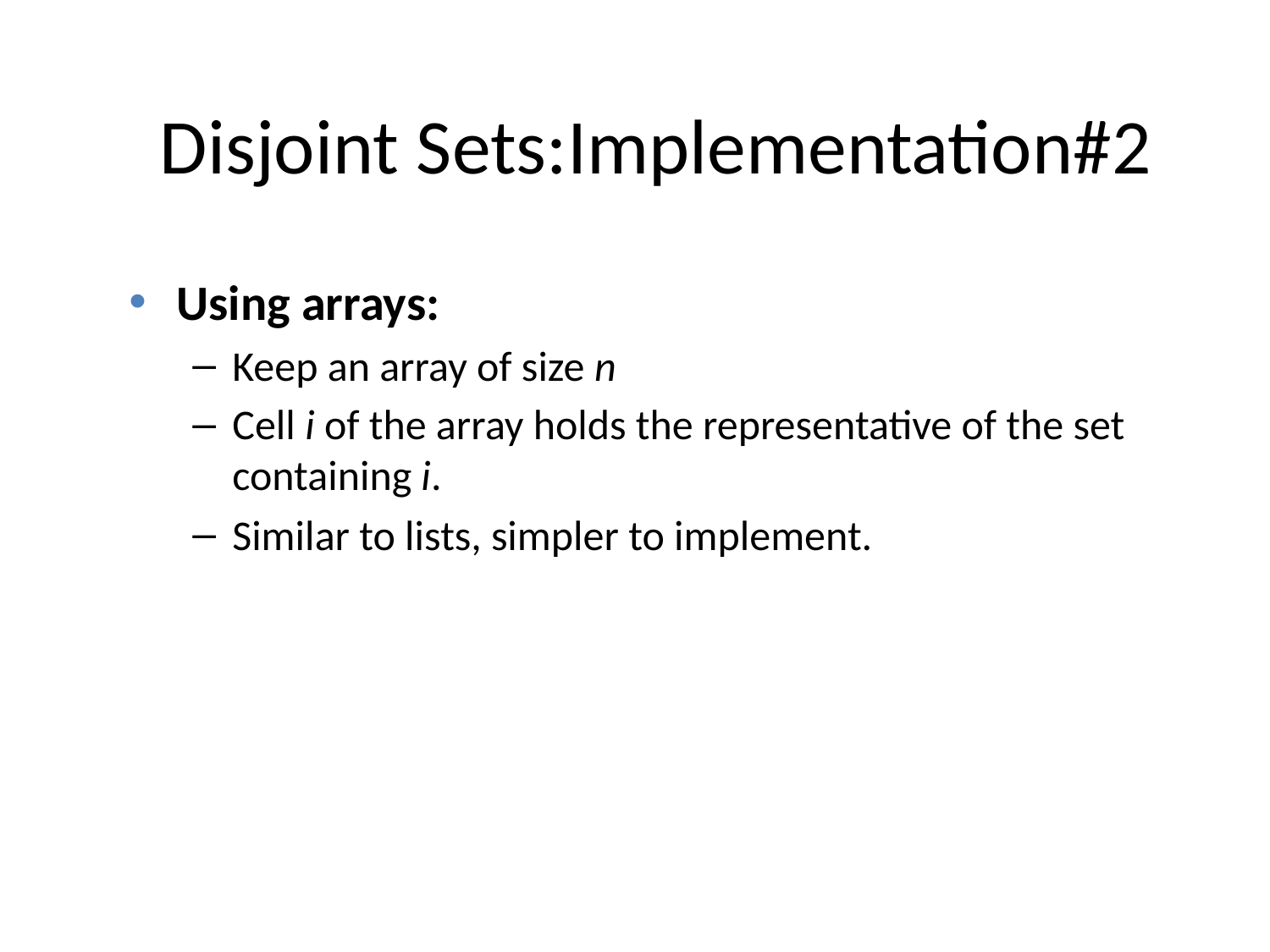

# Disjoint Sets:Implementation#2
Using arrays:
Keep an array of size n
Cell i of the array holds the representative of the set containing i.
Similar to lists, simpler to implement.